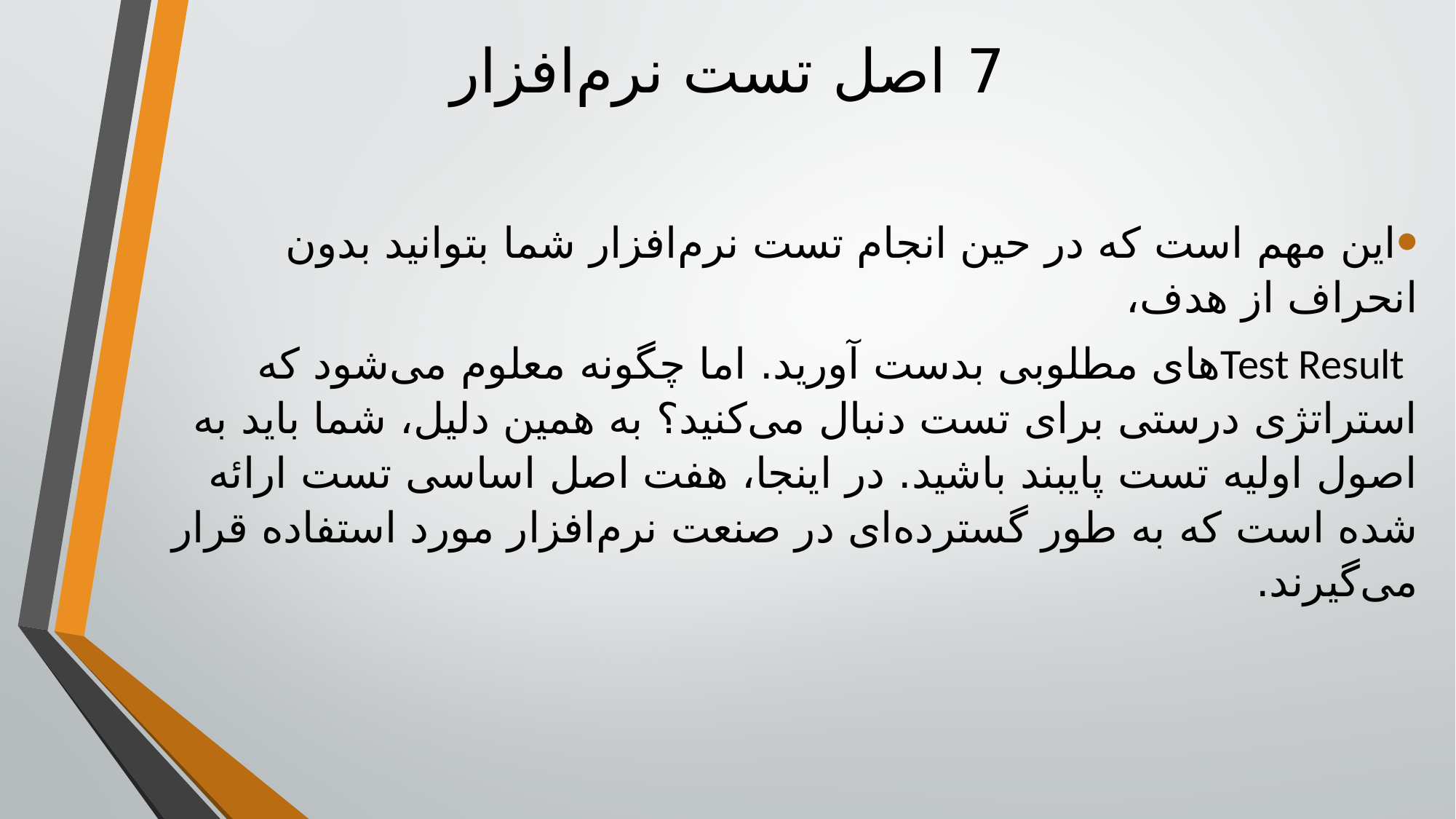

# 7 اصل تست نرم‌افزار
این مهم است که در حین انجام تست نرم‌افزار شما بتوانید بدون انحراف از هدف،
 Test Resultهای مطلوبی بدست آورید. اما چگونه معلوم می‌شود که استراتژی درستی برای تست دنبال می‌کنید؟ به همین دلیل، شما باید به اصول اولیه تست پایبند باشید. در اینجا، هفت اصل اساسی تست ارائه شده است که به طور گسترده‌ای در صنعت نرم‌افزار مورد استفاده قرار می‌گیرند.